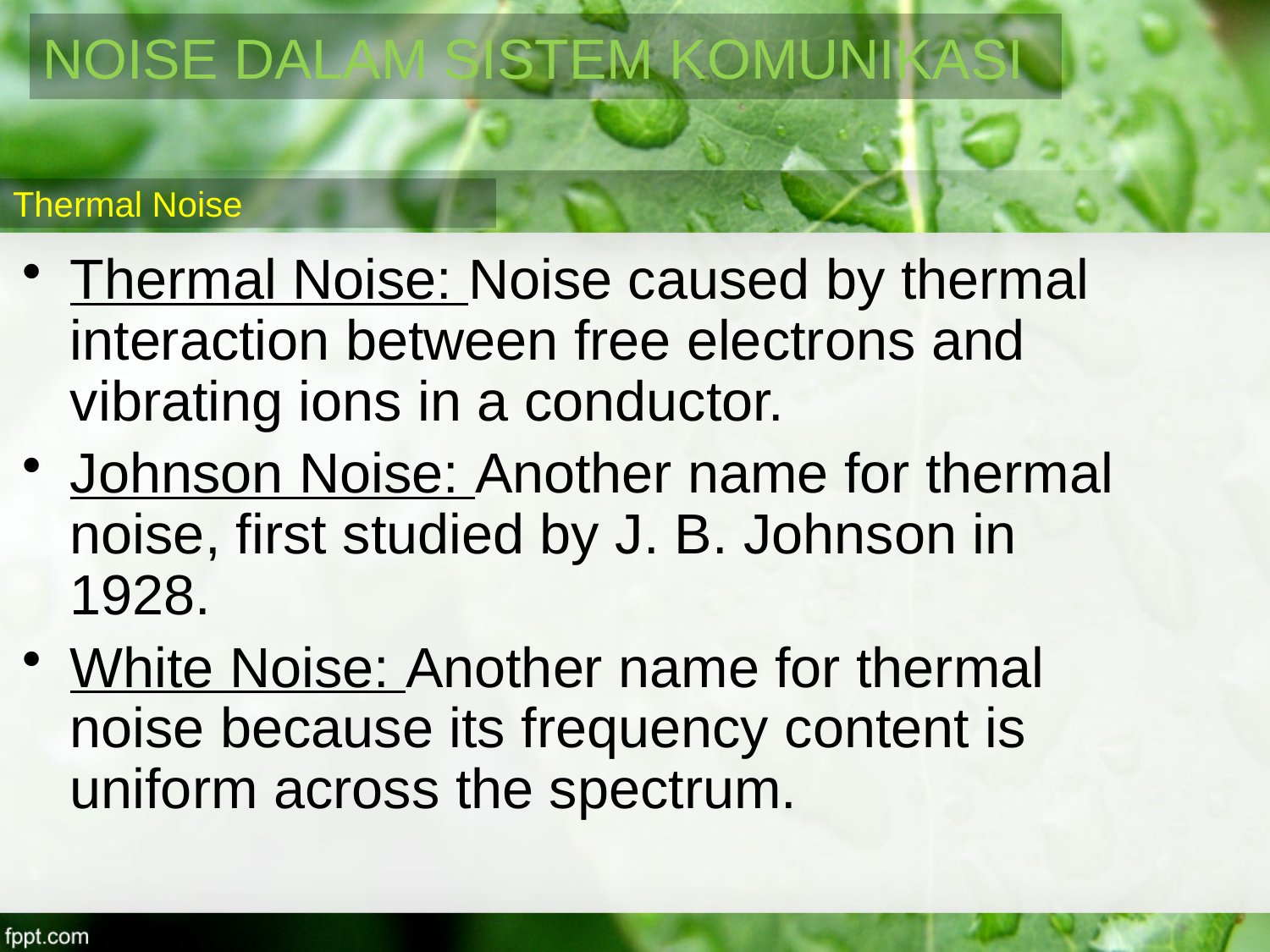

NOISE DALAM SISTEM KOMUNIKASI
Thermal Noise
Thermal Noise: Noise caused by thermal interaction between free electrons and vibrating ions in a conductor.
Johnson Noise: Another name for thermal noise, first studied by J. B. Johnson in 1928.
White Noise: Another name for thermal noise because its frequency content is uniform across the spectrum.